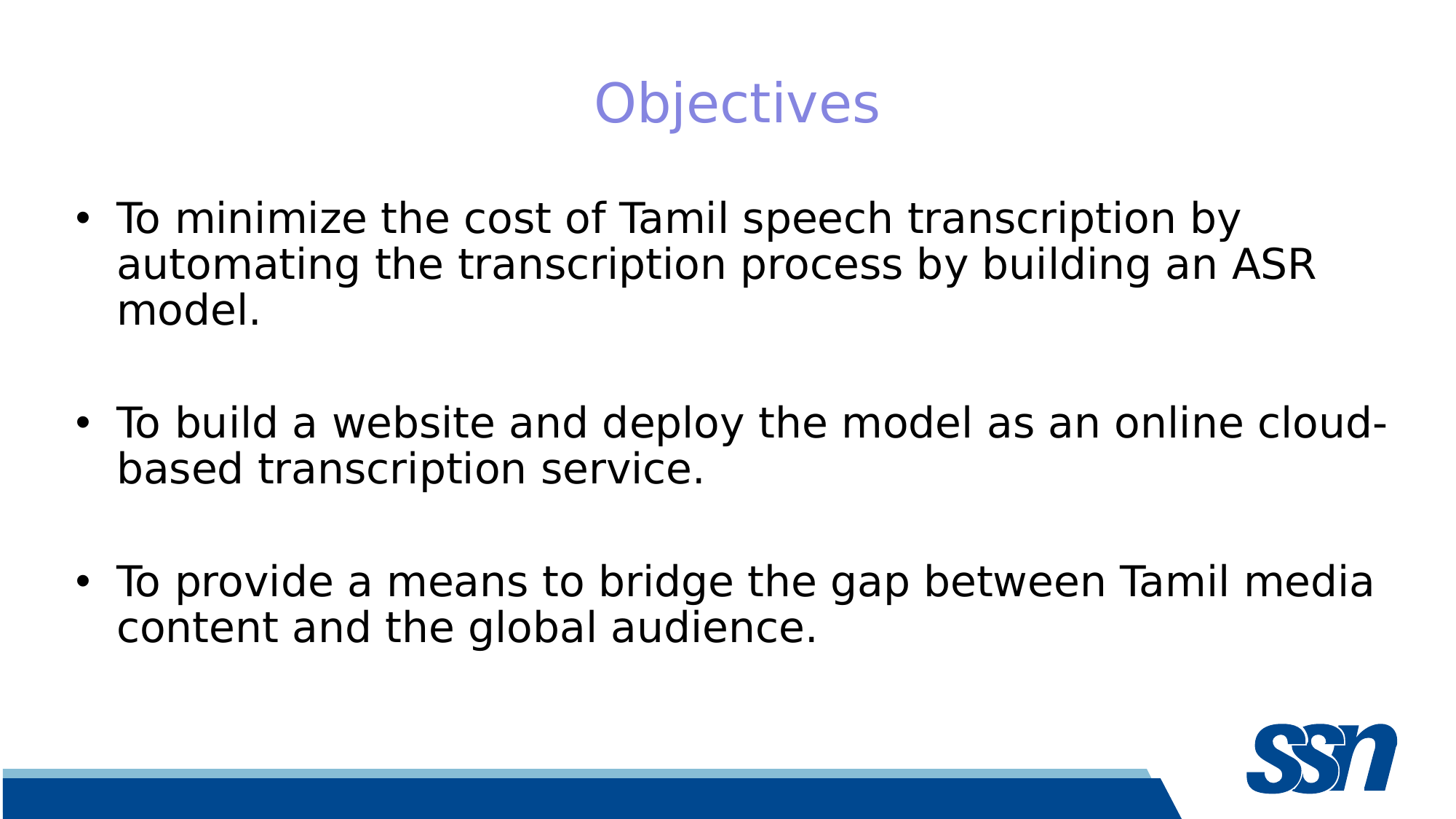

Objectives
To minimize the cost of Tamil speech transcription by automating the transcription process by building an ASR model.

To build a website and deploy the model as an online cloud-based transcription service.

To provide a means to bridge the gap between Tamil media content and the global audience.